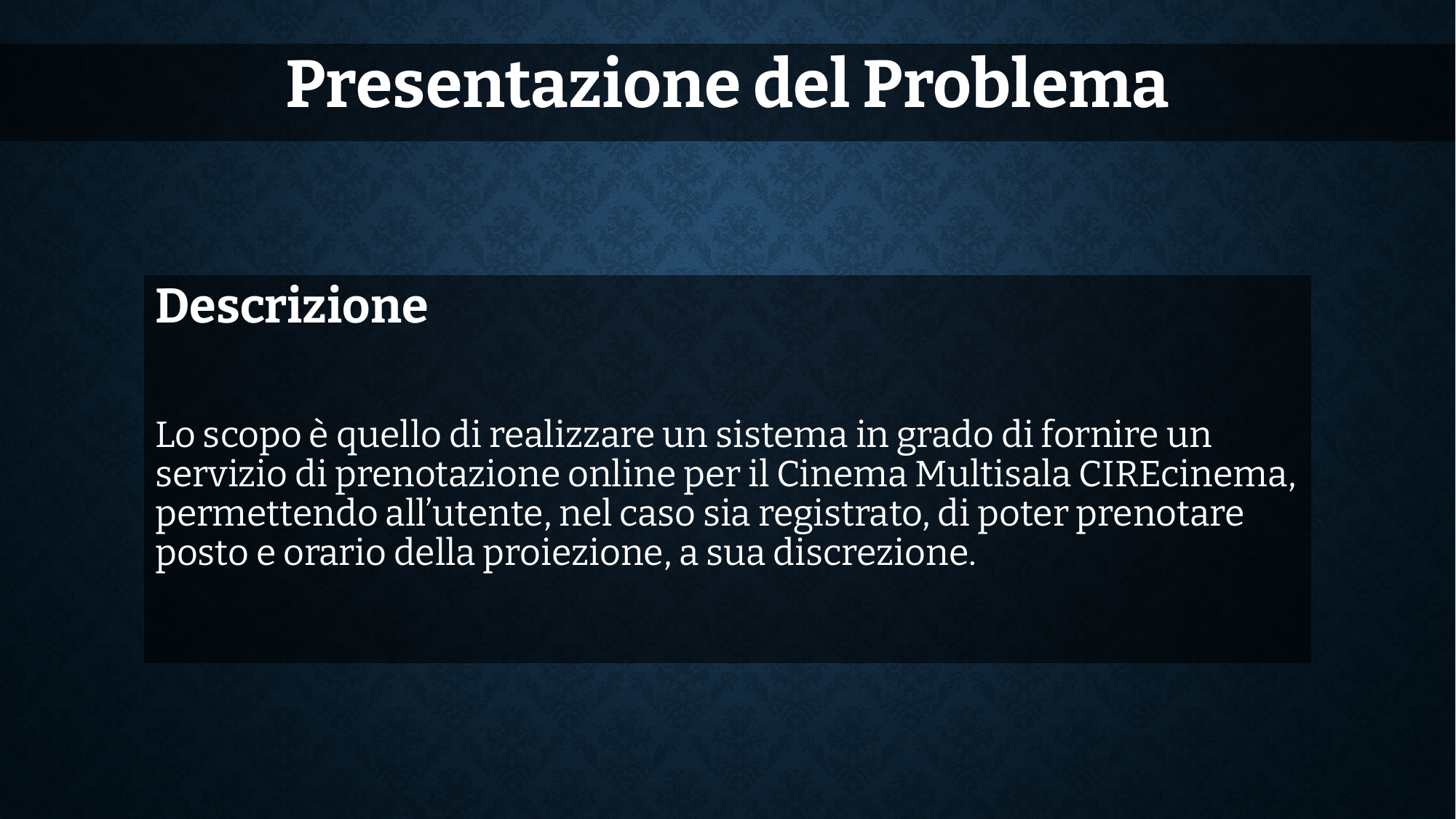

Presentazione del Problema
Descrizione

Lo scopo è quello di realizzare un sistema in grado di fornire un servizio di prenotazione online per il Cinema Multisala CIREcinema, permettendo all’utente, nel caso sia registrato, di poter prenotare posto e orario della proiezione, a sua discrezione.